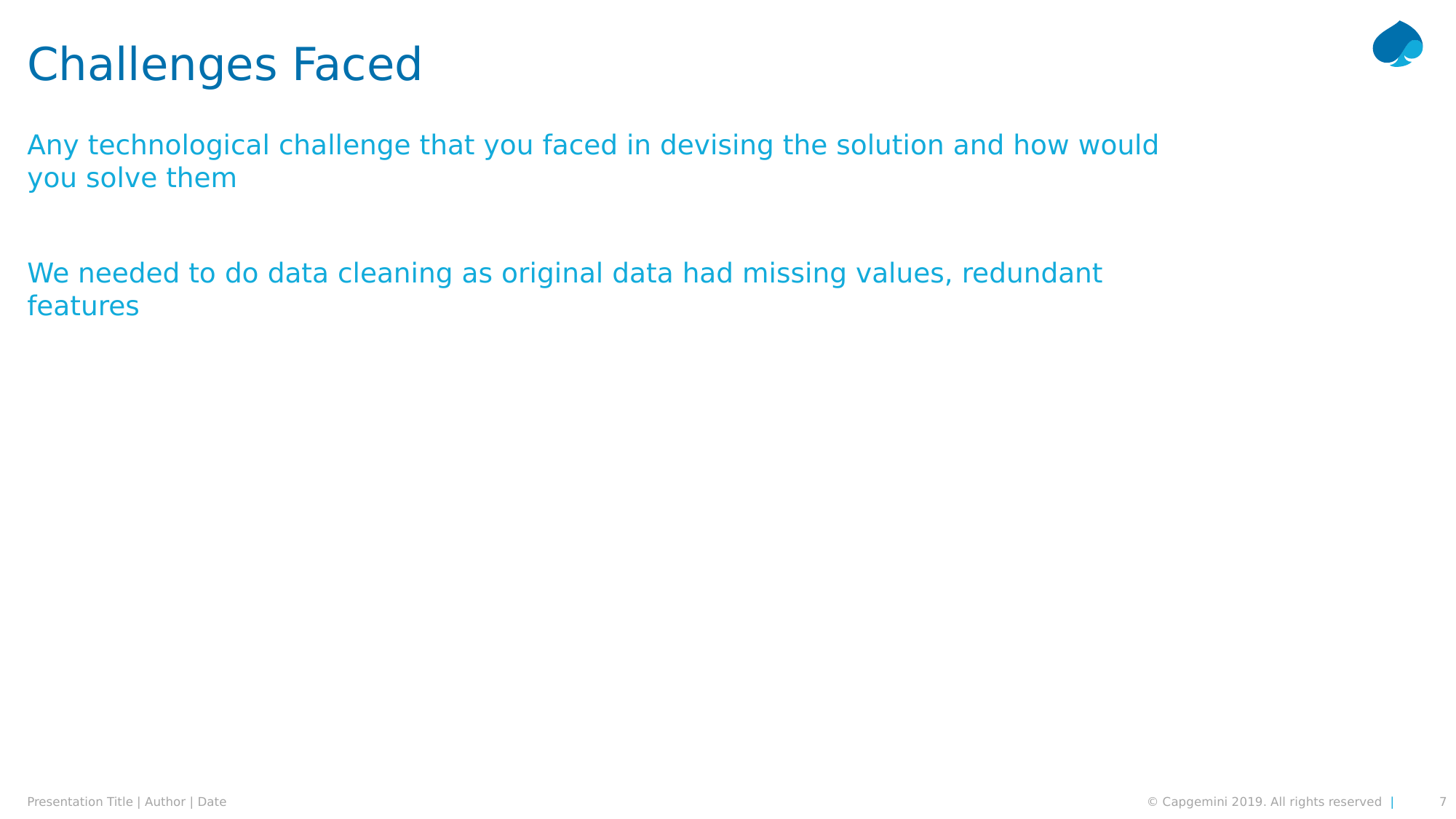

# Challenges Faced

Any technological challenge that you faced in devising the solution and how would you solve them

We needed to do data cleaning as original data had missing values, redundant features